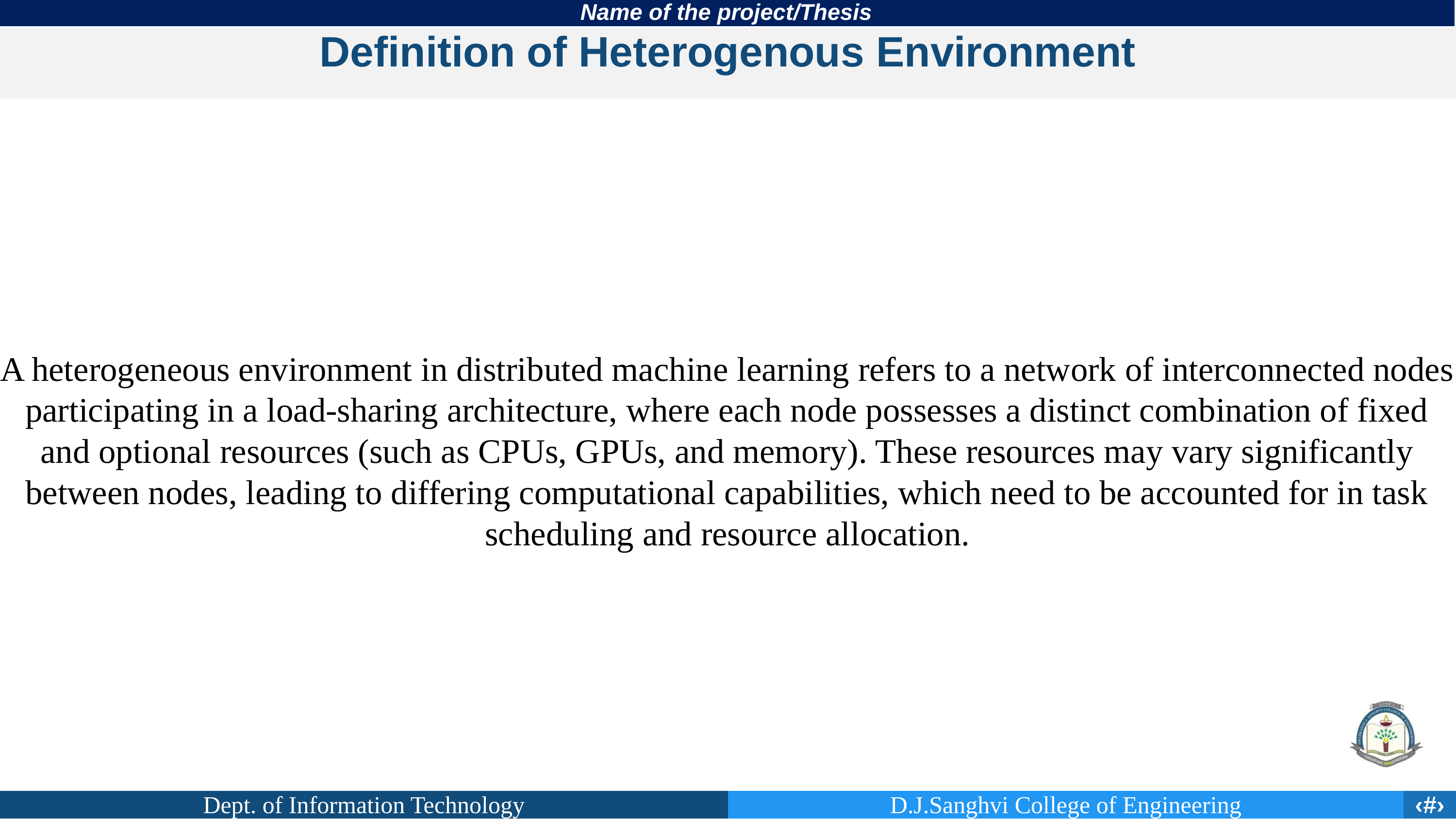

Name of the project/Thesis

Definition of Heterogenous Environment
A heterogeneous environment in distributed machine learning refers to a network of interconnected nodes participating in a load-sharing architecture, where each node possesses a distinct combination of fixed and optional resources (such as CPUs, GPUs, and memory). These resources may vary significantly between nodes, leading to differing computational capabilities, which need to be accounted for in task scheduling and resource allocation.

Dept. of Information Technology

D.J.Sanghvi College of Engineering

‹#›